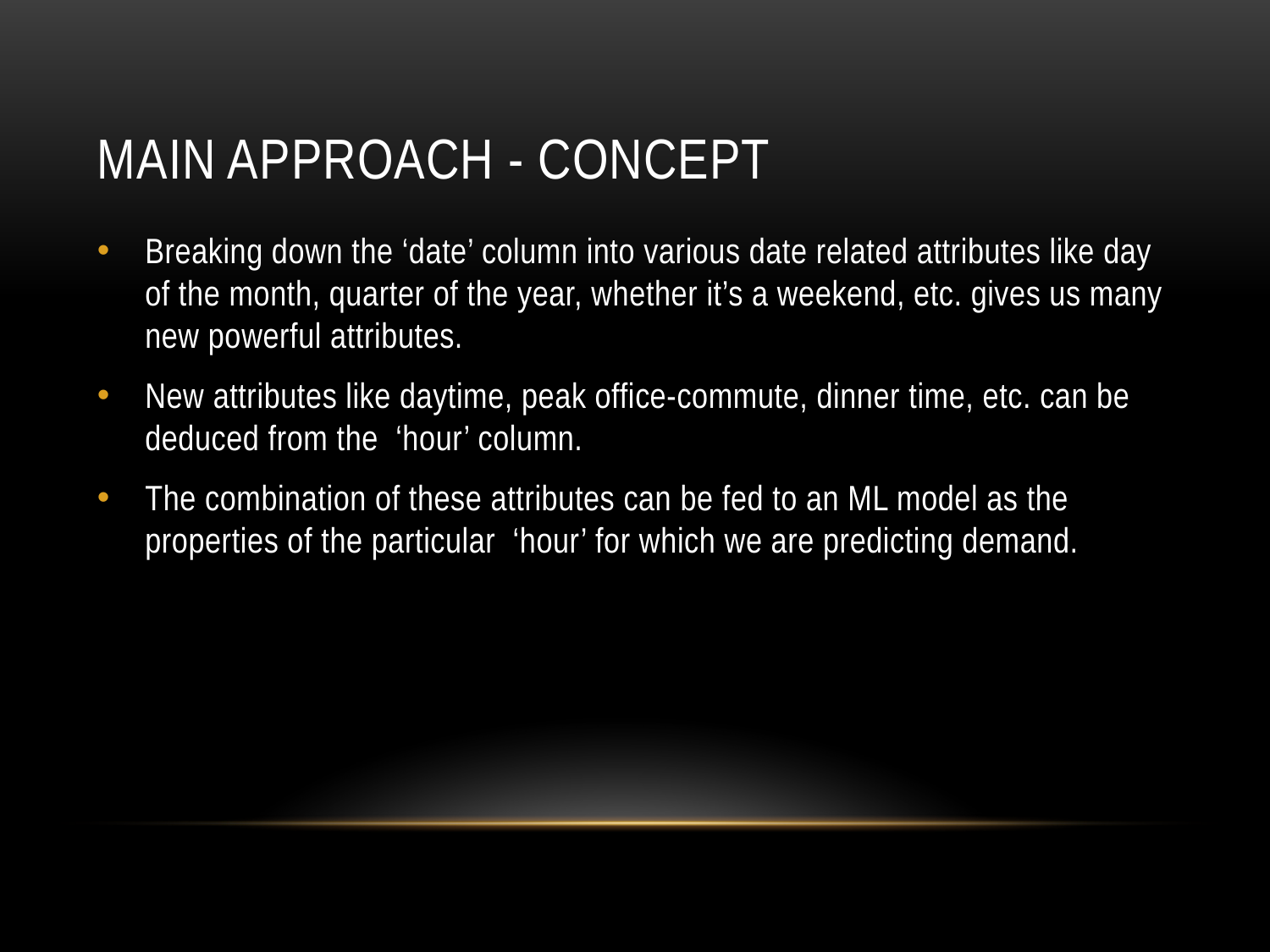

# Main Approach - Concept
Breaking down the ‘date’ column into various date related attributes like day of the month, quarter of the year, whether it’s a weekend, etc. gives us many new powerful attributes.
New attributes like daytime, peak office-commute, dinner time, etc. can be deduced from the  ‘hour’ column.
The combination of these attributes can be fed to an ML model as the properties of the particular  ‘hour’ for which we are predicting demand.